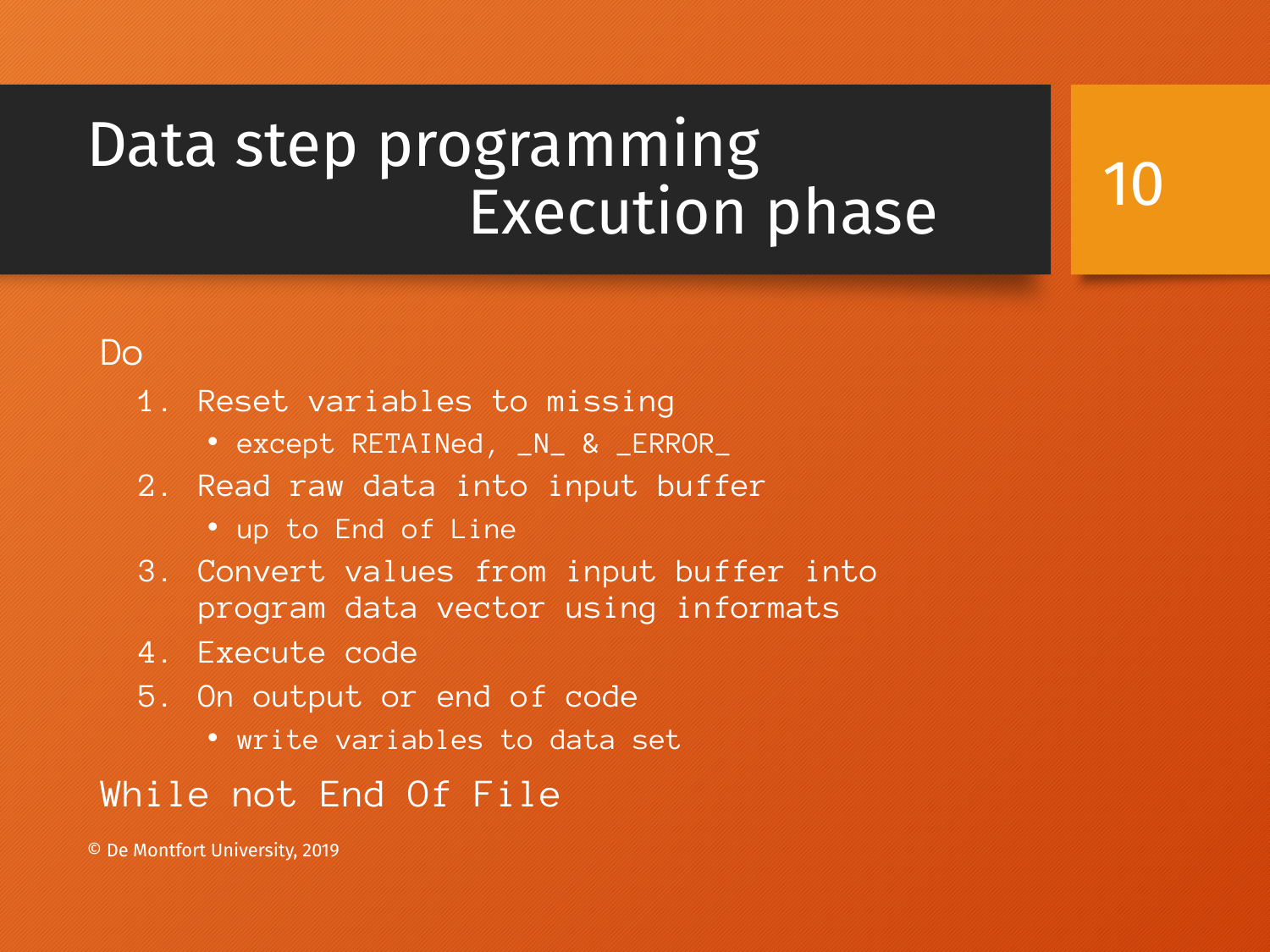

# Data step programming Execution phase
10
Do
Reset variables to missing
except RETAINed, _N_ & _ERROR_
Read raw data into input buffer
up to End of Line
Convert values from input buffer into program data vector using informats
Execute code
On output or end of code
write variables to data set
While not End Of File

© De Montfort University, 2019